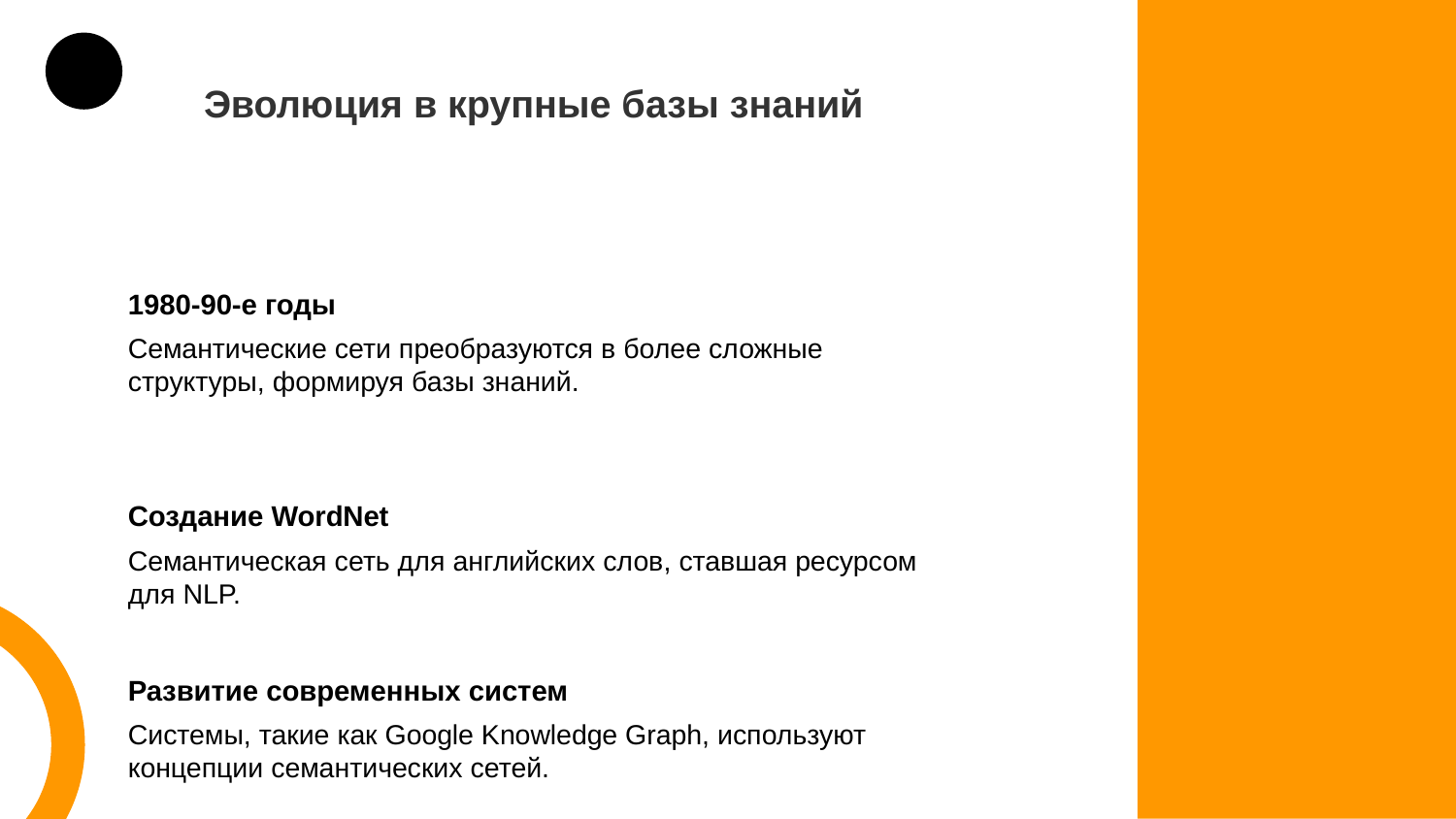

Эволюция в крупные базы знаний
1980-90-е годы
Семантические сети преобразуются в более сложные структуры, формируя базы знаний.
Создание WordNet
Семантическая сеть для английских слов, ставшая ресурсом для NLP.
Развитие современных систем

Системы, такие как Google Knowledge Graph, используют концепции семантических сетей.